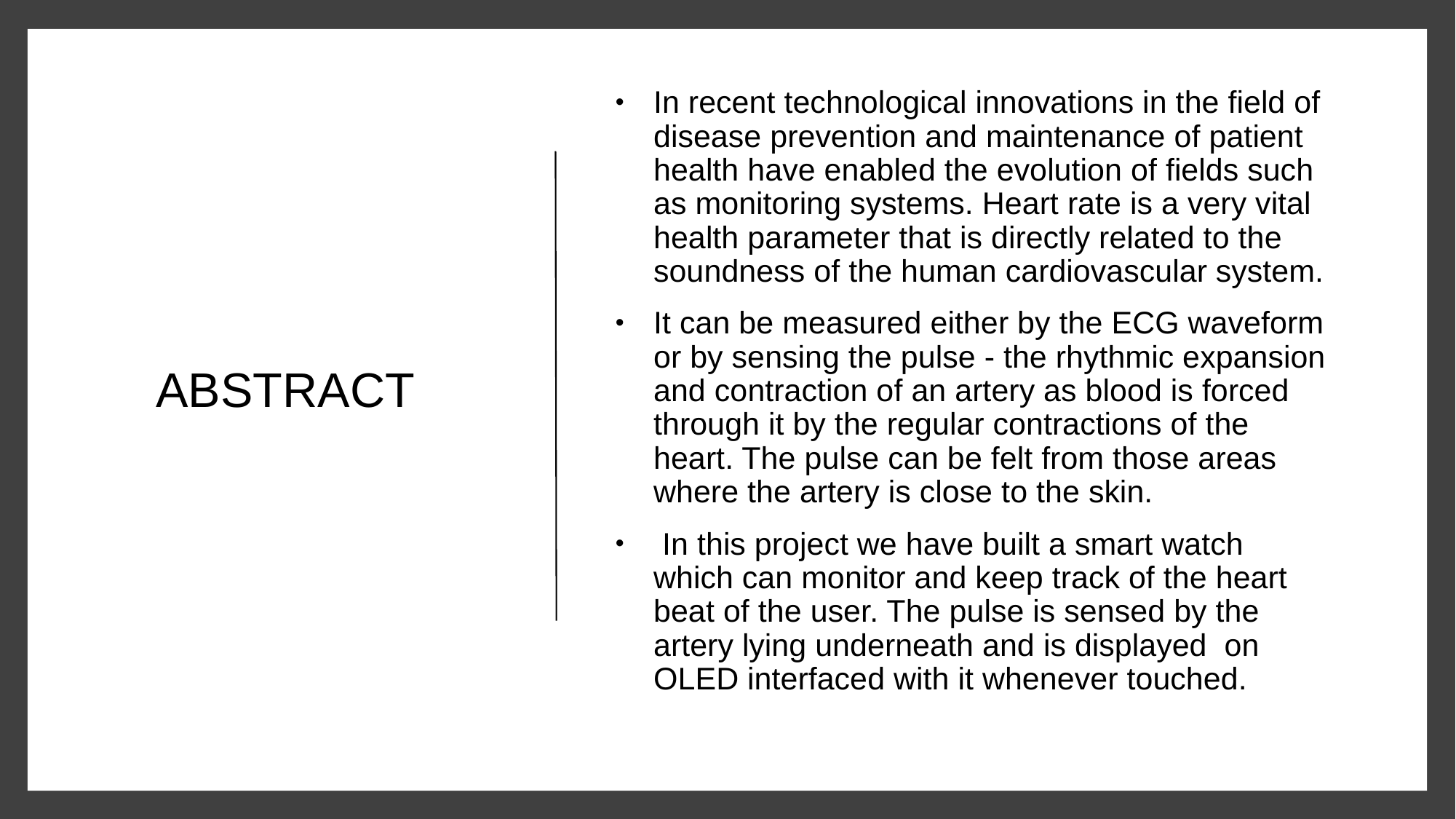

# ABSTRACT
In recent technological innovations in the field of disease prevention and maintenance of patient health have enabled the evolution of fields such as monitoring systems. Heart rate is a very vital health parameter that is directly related to the soundness of the human cardiovascular system.
It can be measured either by the ECG waveform or by sensing the pulse - the rhythmic expansion and contraction of an artery as blood is forced through it by the regular contractions of the heart. The pulse can be felt from those areas where the artery is close to the skin.
 In this project we have built a smart watch which can monitor and keep track of the heart beat of the user. The pulse is sensed by the artery lying underneath and is displayed  on OLED interfaced with it whenever touched.